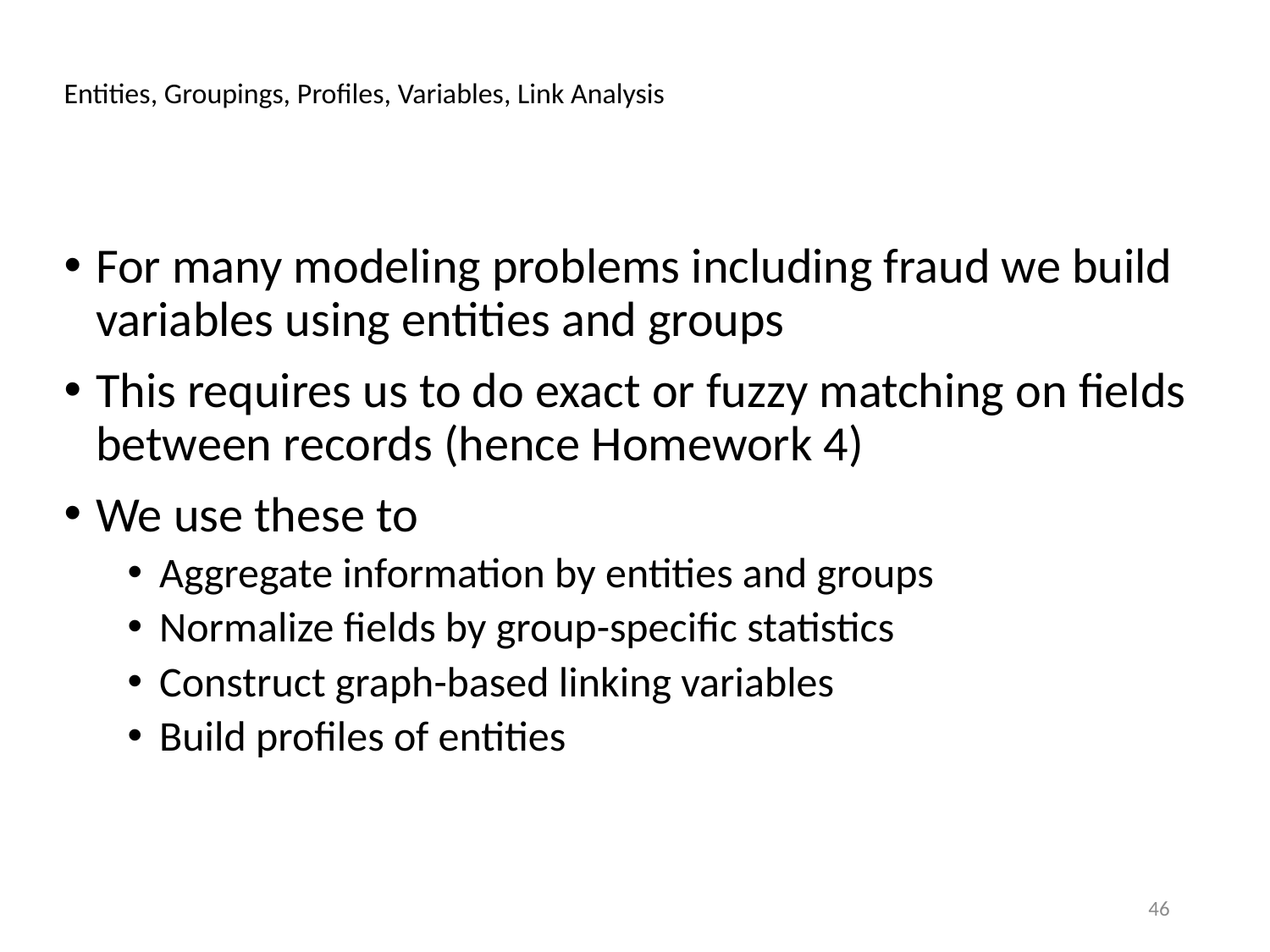

# Entities, Groupings, Profiles, Variables, Link Analysis
For many modeling problems including fraud we build variables using entities and groups
This requires us to do exact or fuzzy matching on fields between records (hence Homework 4)
We use these to
Aggregate information by entities and groups
Normalize fields by group-specific statistics
Construct graph-based linking variables
Build profiles of entities

46